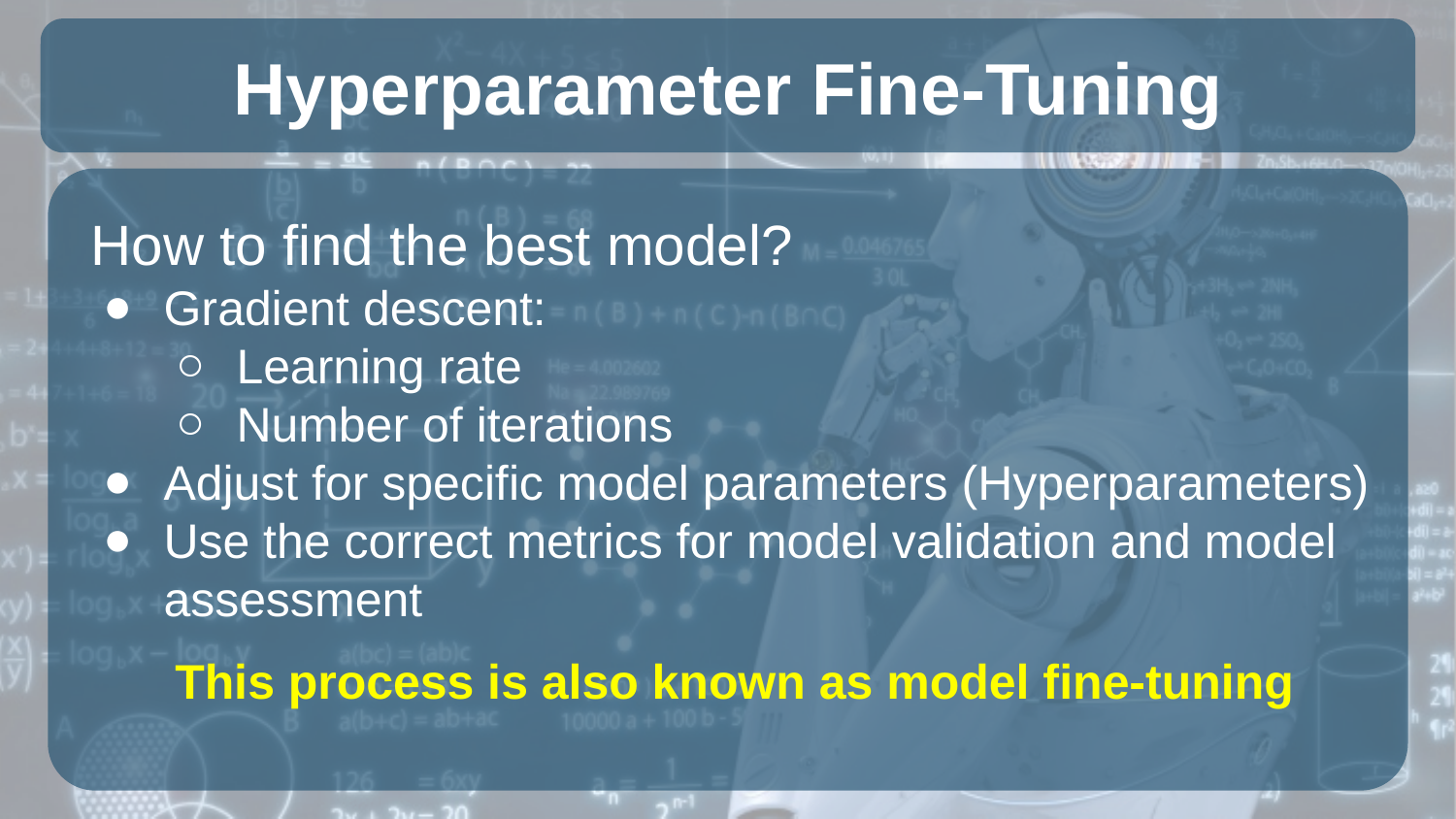

# Hyperparameter Fine-Tuning
How to find the best model?
Gradient descent:
Learning rate
Number of iterations
Adjust for specific model parameters (Hyperparameters)
Use the correct metrics for model validation and model assessment

This process is also known as model fine-tuning